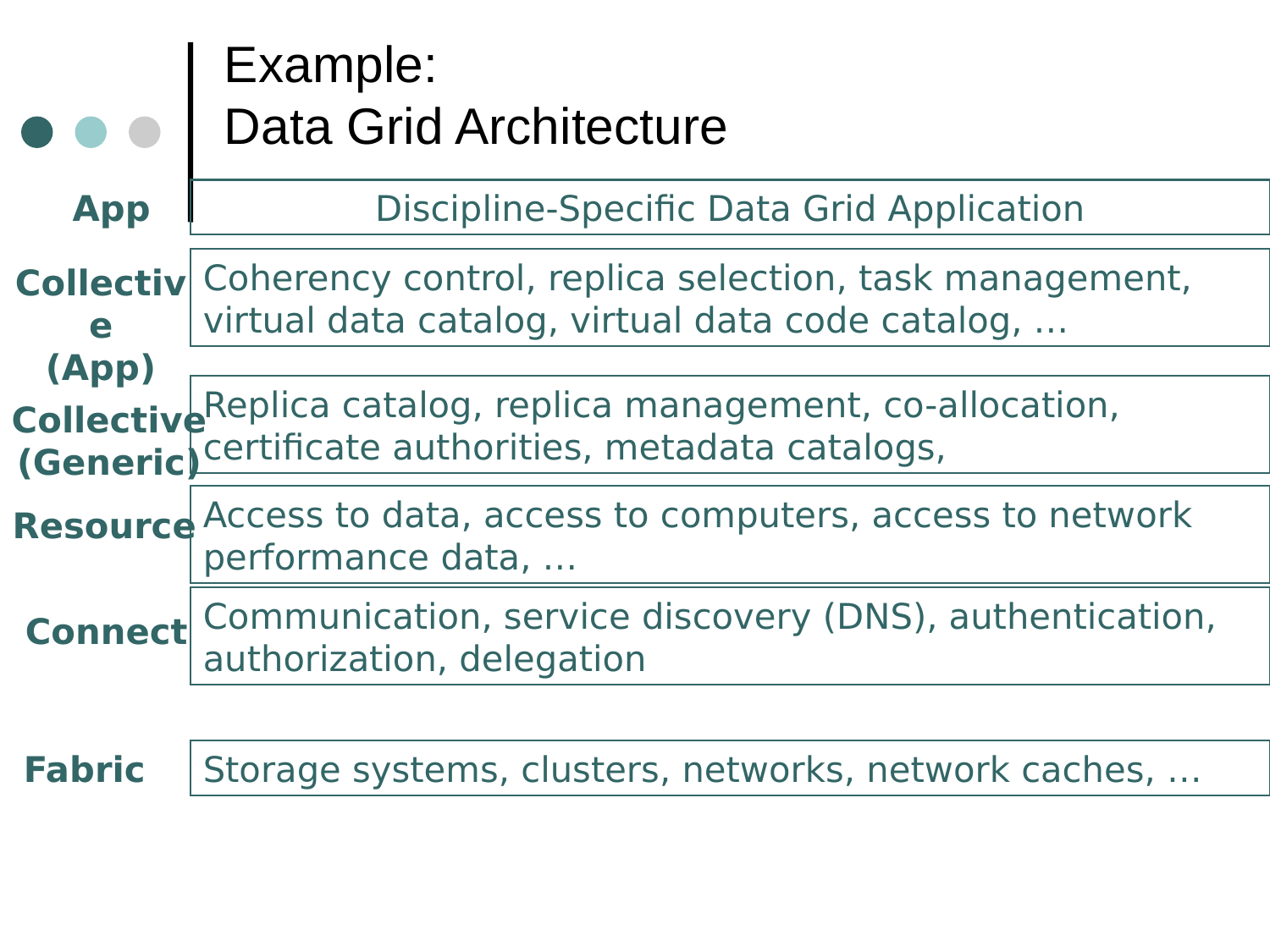

Example:
Data Grid Architecture
App
Discipline-Specific Data Grid Application
Coherency control, replica selection, task management, virtual data catalog, virtual data code catalog, …
Collective
(App)
Replica catalog, replica management, co-allocation, certificate authorities, metadata catalogs,
Collective
(Generic)
Access to data, access to computers, access to network performance data, …
Resource
Communication, service discovery (DNS), authentication, authorization, delegation
Connect
Fabric
Storage systems, clusters, networks, network caches, …